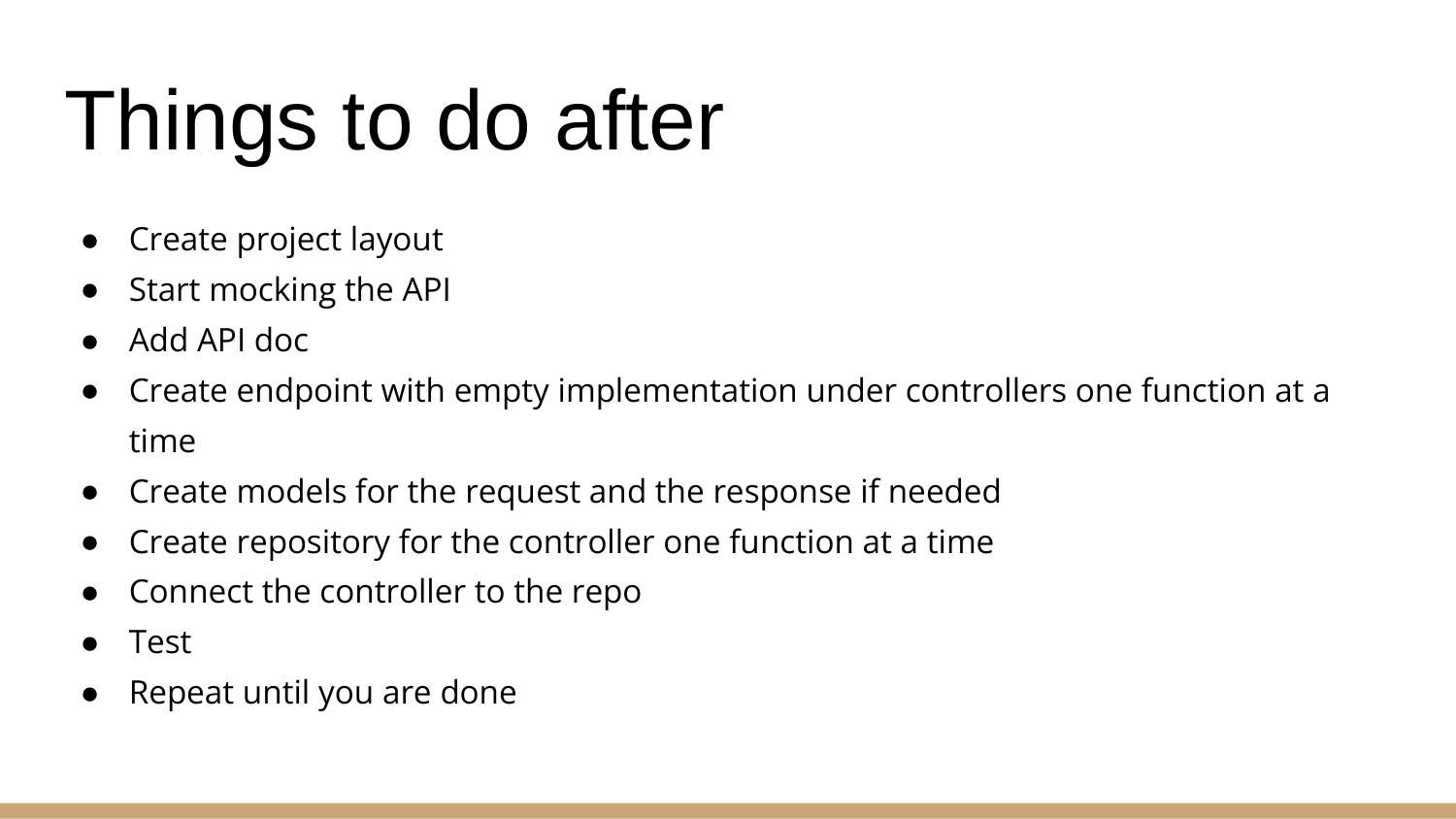

# Things to do after
Create project layout
Start mocking the API
Add API doc
Create endpoint with empty implementation under controllers one function at a time
Create models for the request and the response if needed
Create repository for the controller one function at a time
Connect the controller to the repo
Test
Repeat until you are done